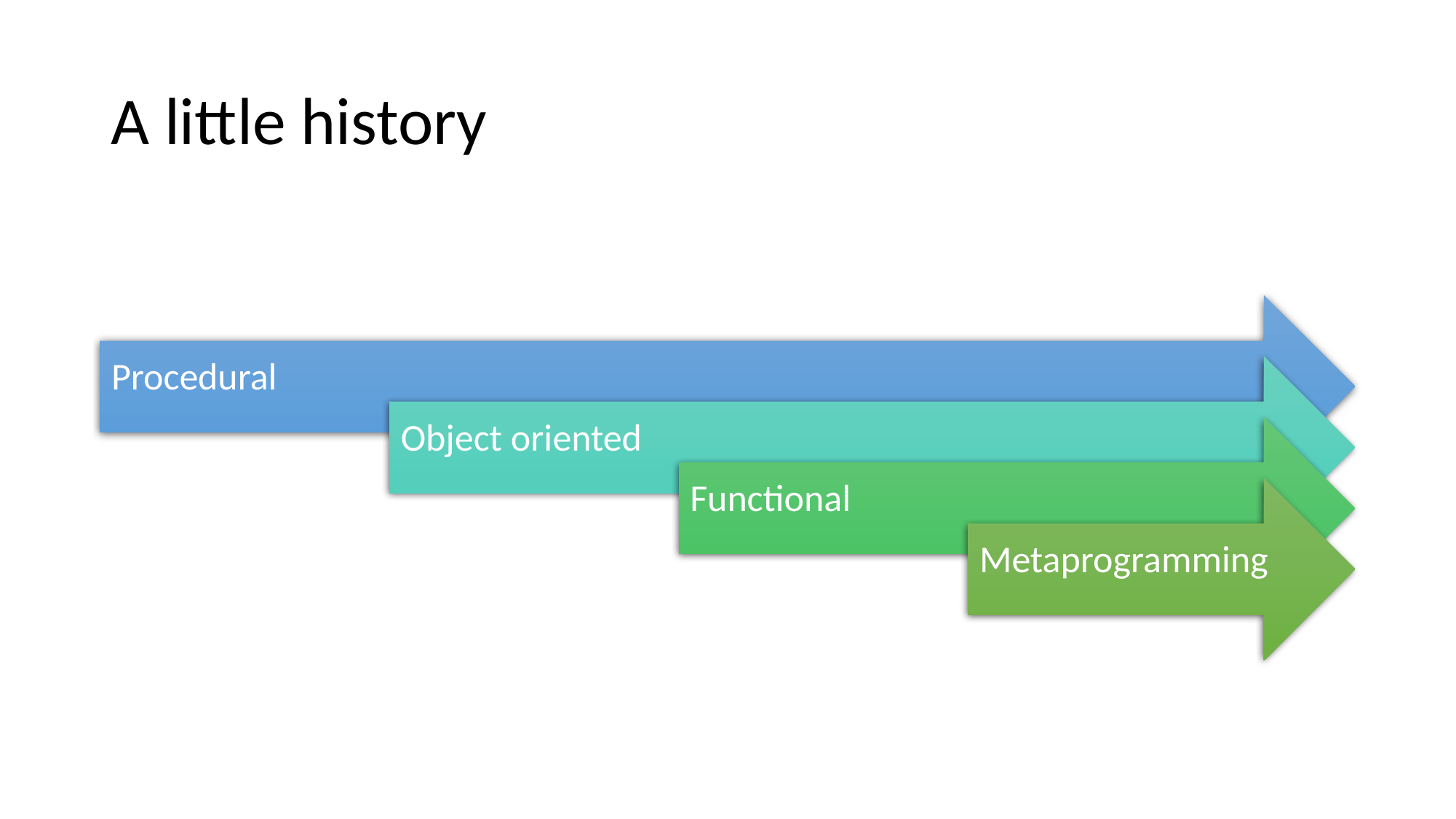

# A little history
Procedural
Object oriented
Functional
Metaprogramming